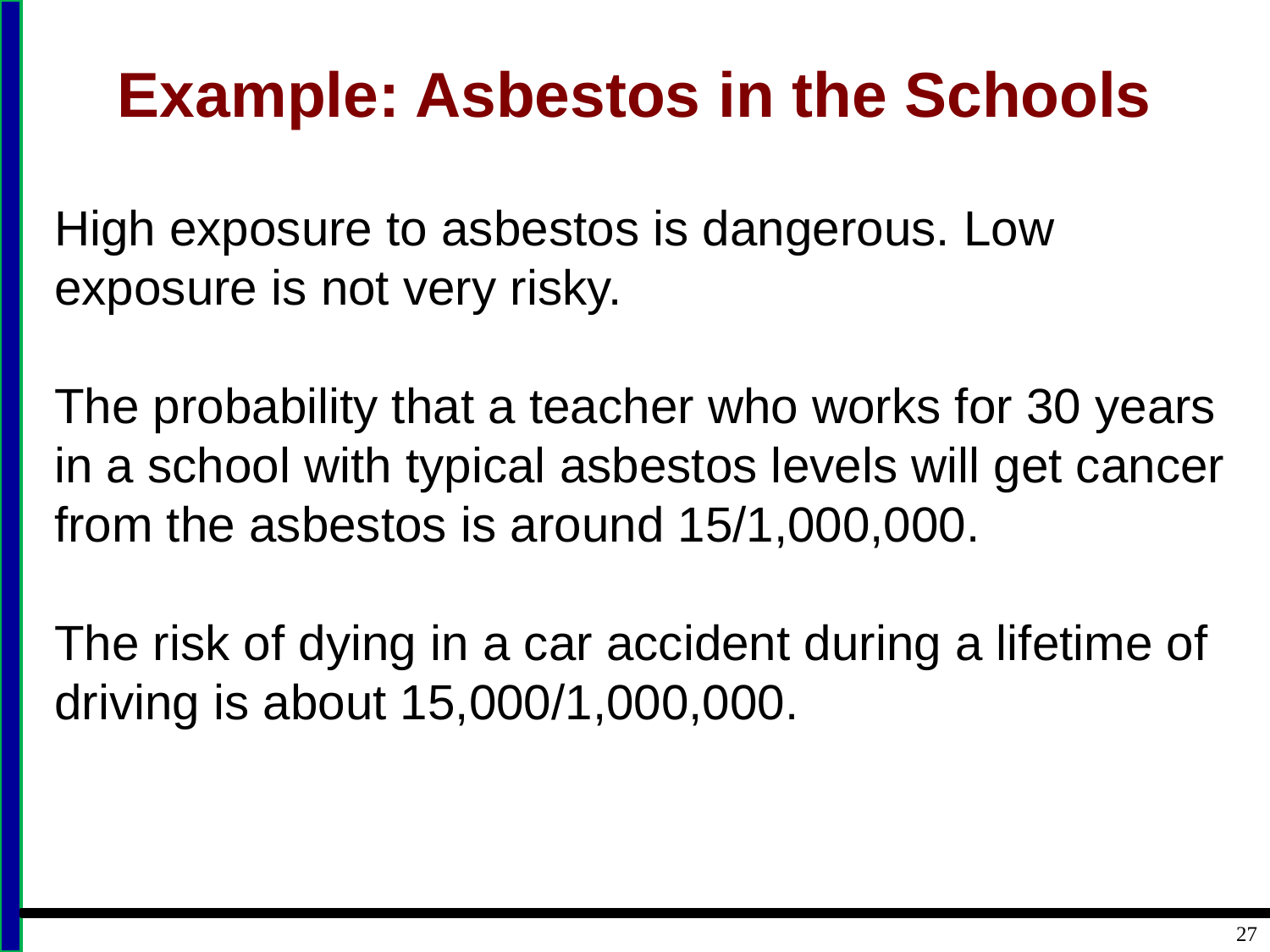

# Example: Asbestos in the Schools
High exposure to asbestos is dangerous. Low exposure is not very risky.

The probability that a teacher who works for 30 years in a school with typical asbestos levels will get cancer from the asbestos is around 15/1,000,000.

The risk of dying in a car accident during a lifetime of driving is about 15,000/1,000,000.